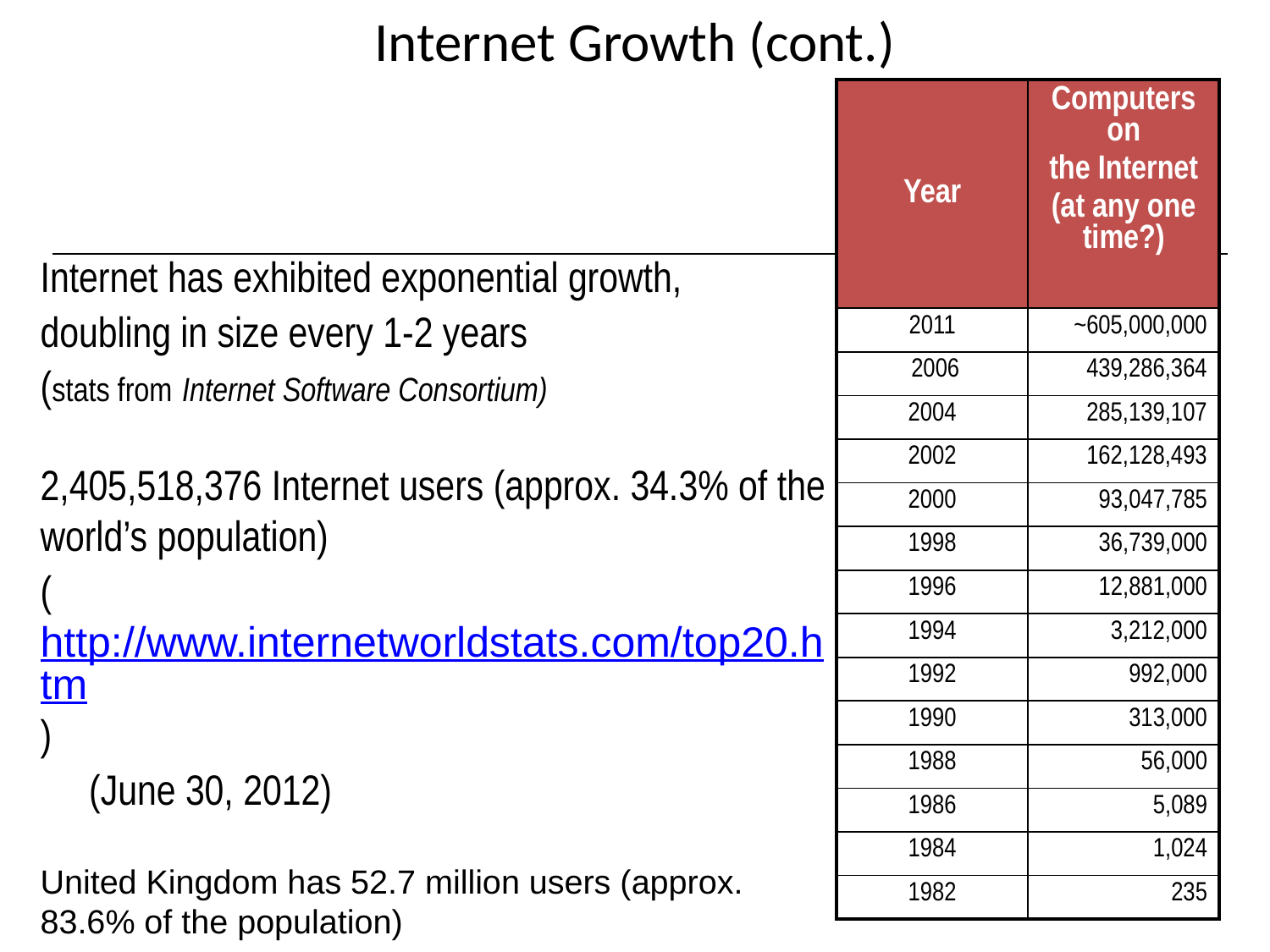

# Internet Growth (cont.)

| Year | Computers on the Internet (at any one time?) |
| --- | --- |
| 2011 | ~605,000,000 |
| 2006 | 439,286,364 |
| 2004 | 285,139,107 |
| 2002 | 162,128,493 |
| 2000 | 93,047,785 |
| 1998 | 36,739,000 |
| 1996 | 12,881,000 |
| 1994 | 3,212,000 |
| 1992 | 992,000 |
| 1990 | 313,000 |
| 1988 | 56,000 |
| 1986 | 5,089 |
| 1984 | 1,024 |
| 1982 | 235 |
Internet has exhibited exponential growth,
doubling in size every 1-2 years
(stats from Internet Software Consortium)

2,405,518,376 Internet users (approx. 34.3% of the world’s population)
(http://www.internetworldstats.com/top20.htm)
     (June 30, 2012)

United Kingdom has 52.7 million users (approx. 83.6% of the population)

Partial map of the internet (circa Jan 2005, by
the Opte Project (opte.org)